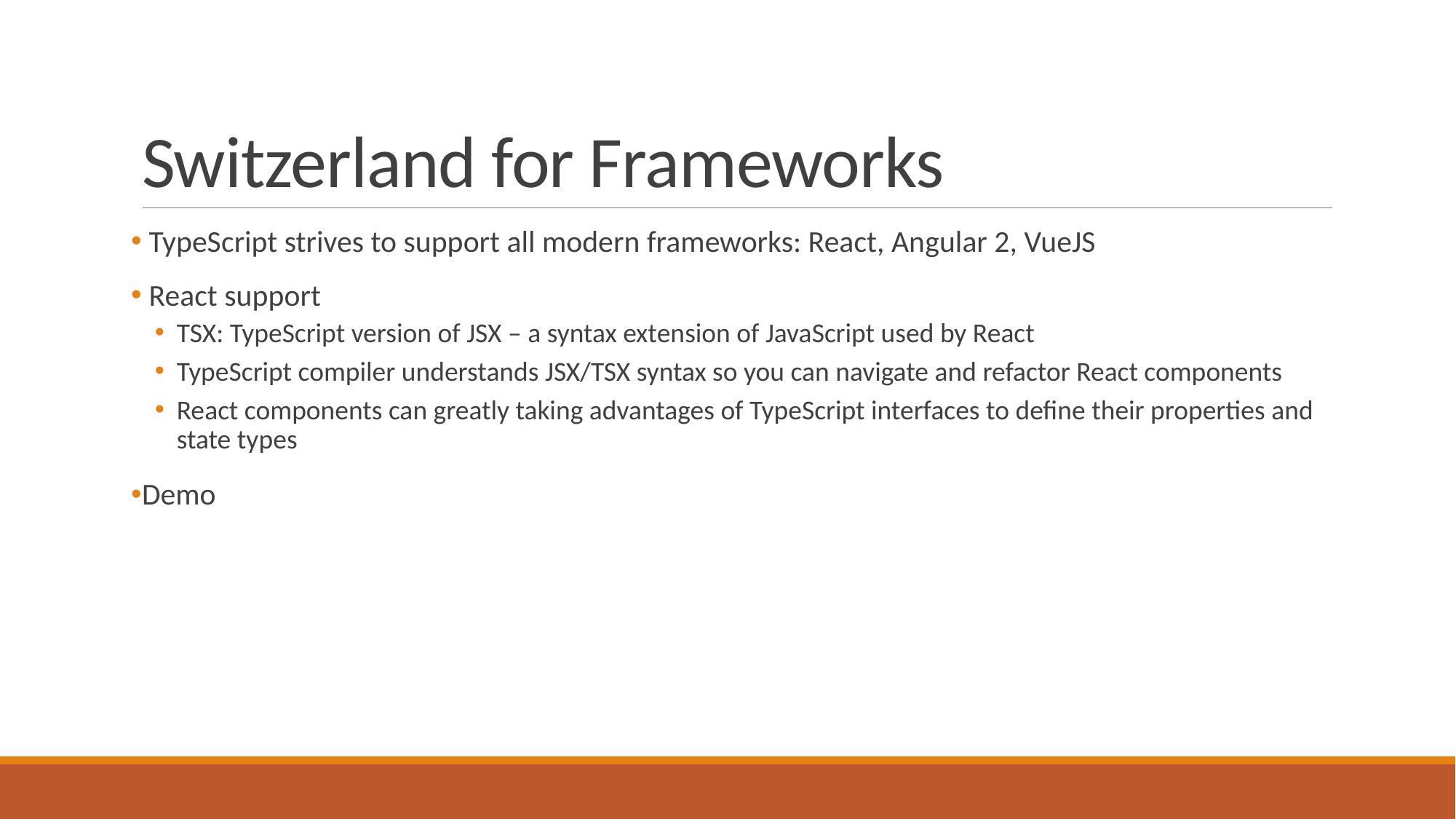

# Switzerland for Frameworks
 TypeScript strives to support all modern frameworks: React, Angular 2, VueJS
 React support
TSX: TypeScript version of JSX – a syntax extension of JavaScript used by React
TypeScript compiler understands JSX/TSX syntax so you can navigate and refactor React components
React components can greatly taking advantages of TypeScript interfaces to define their properties and state types
Demo